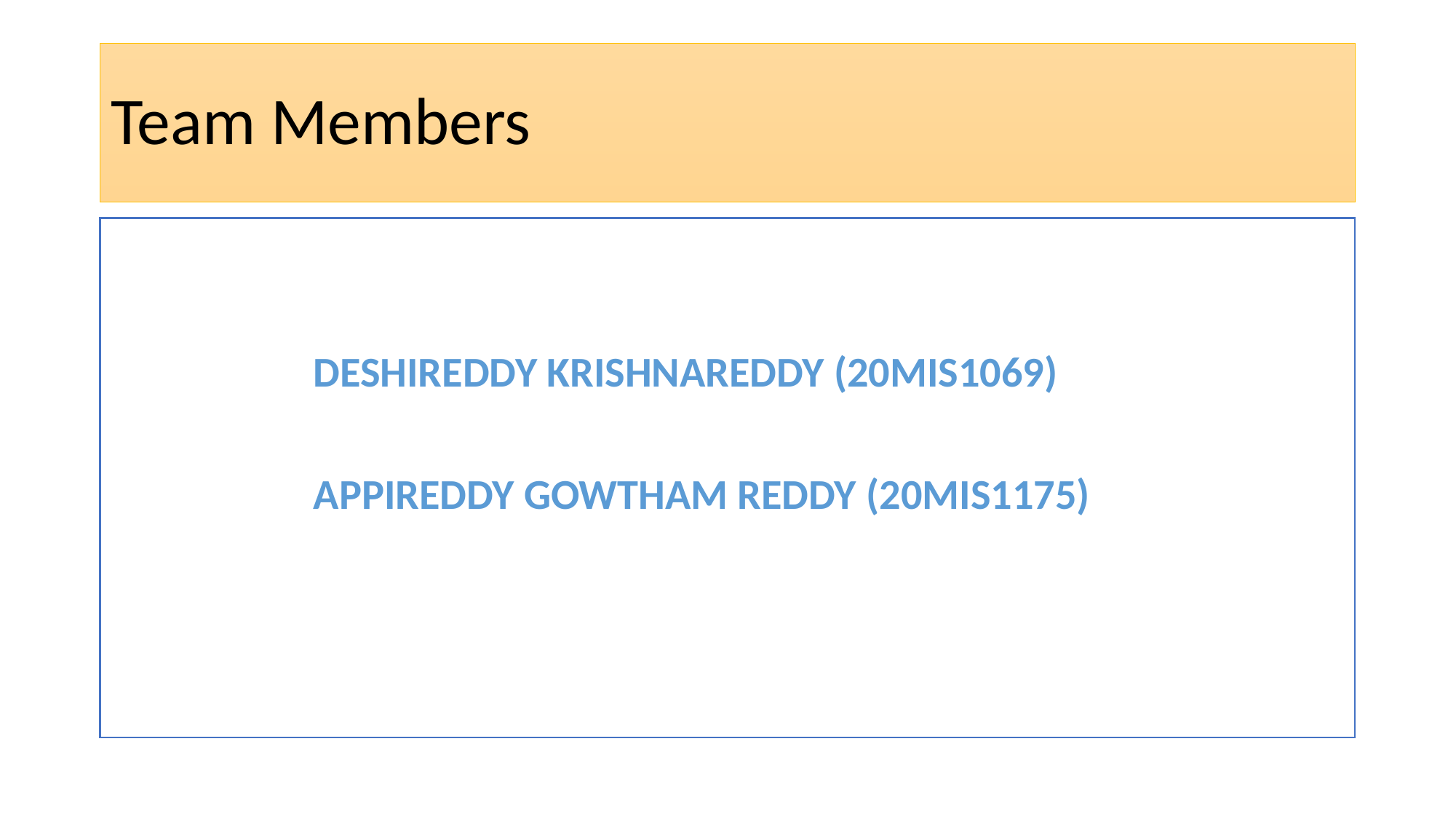

# Team Members

                     DESHIREDDY KRISHNAREDDY (20MIS1069)

                     APPIREDDY GOWTHAM REDDY (20MIS1175)